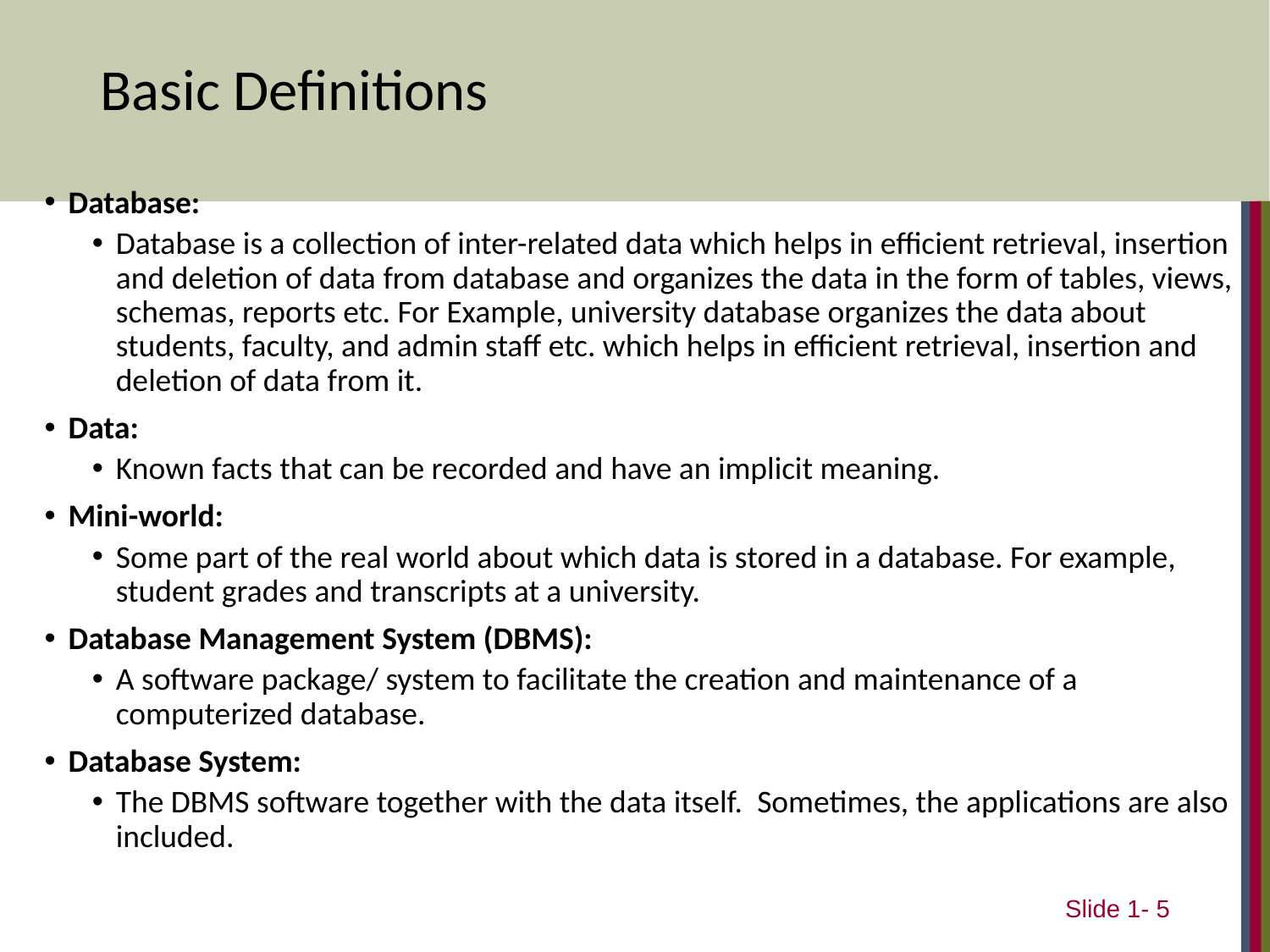

# Basic Definitions
Database:
Database is a collection of inter-related data which helps in efficient retrieval, insertion and deletion of data from database and organizes the data in the form of tables, views, schemas, reports etc. For Example, university database organizes the data about students, faculty, and admin staff etc. which helps in efficient retrieval, insertion and deletion of data from it.
Data:
Known facts that can be recorded and have an implicit meaning.
Mini-world:
Some part of the real world about which data is stored in a database. For example, student grades and transcripts at a university.
Database Management System (DBMS):
A software package/ system to facilitate the creation and maintenance of a computerized database.
Database System:
The DBMS software together with the data itself.  Sometimes, the applications are also included.
Slide 1- 5